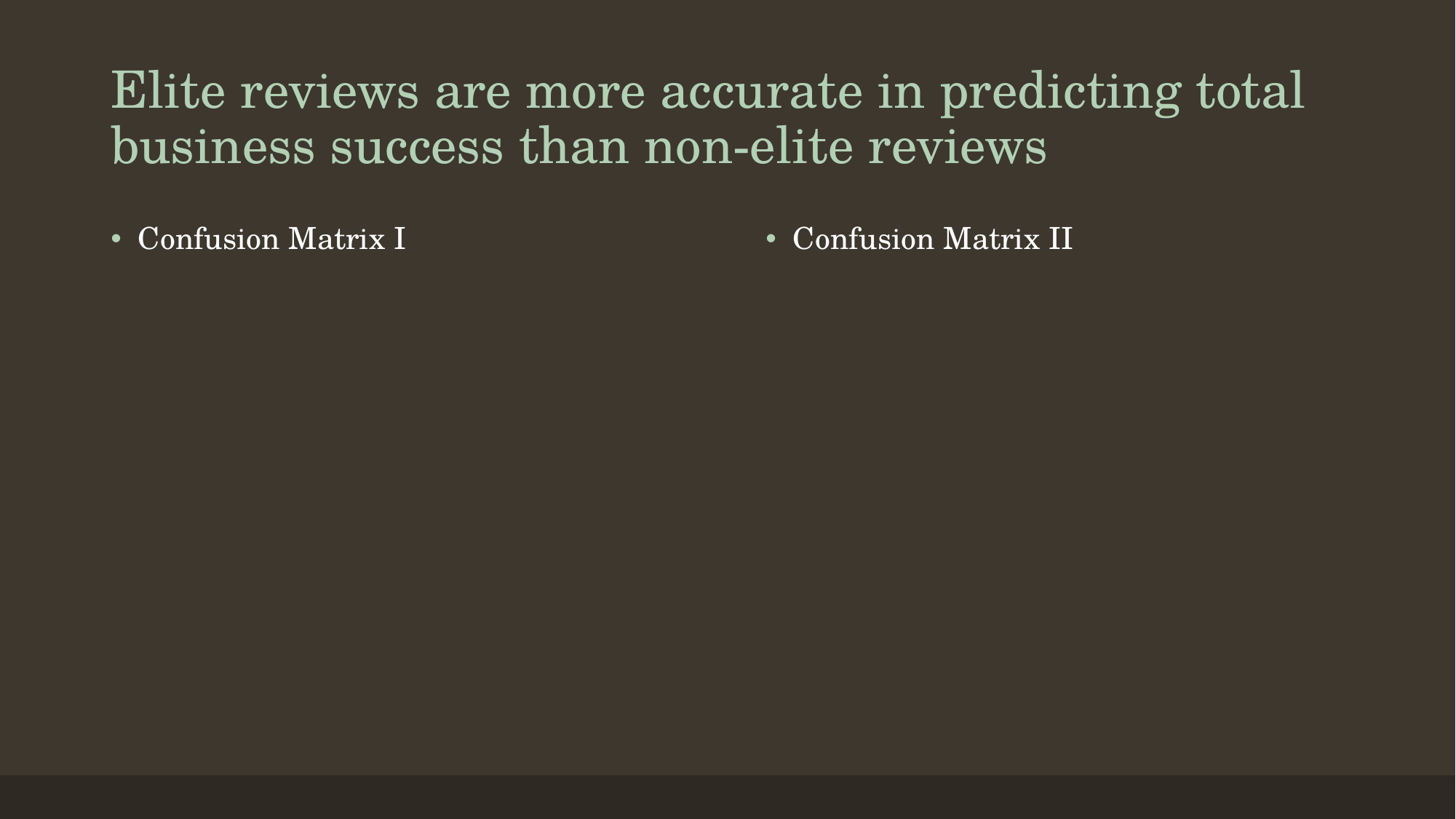

# Elite reviews are more accurate in predicting total business success than non-elite reviews
Confusion Matrix I
Confusion Matrix II